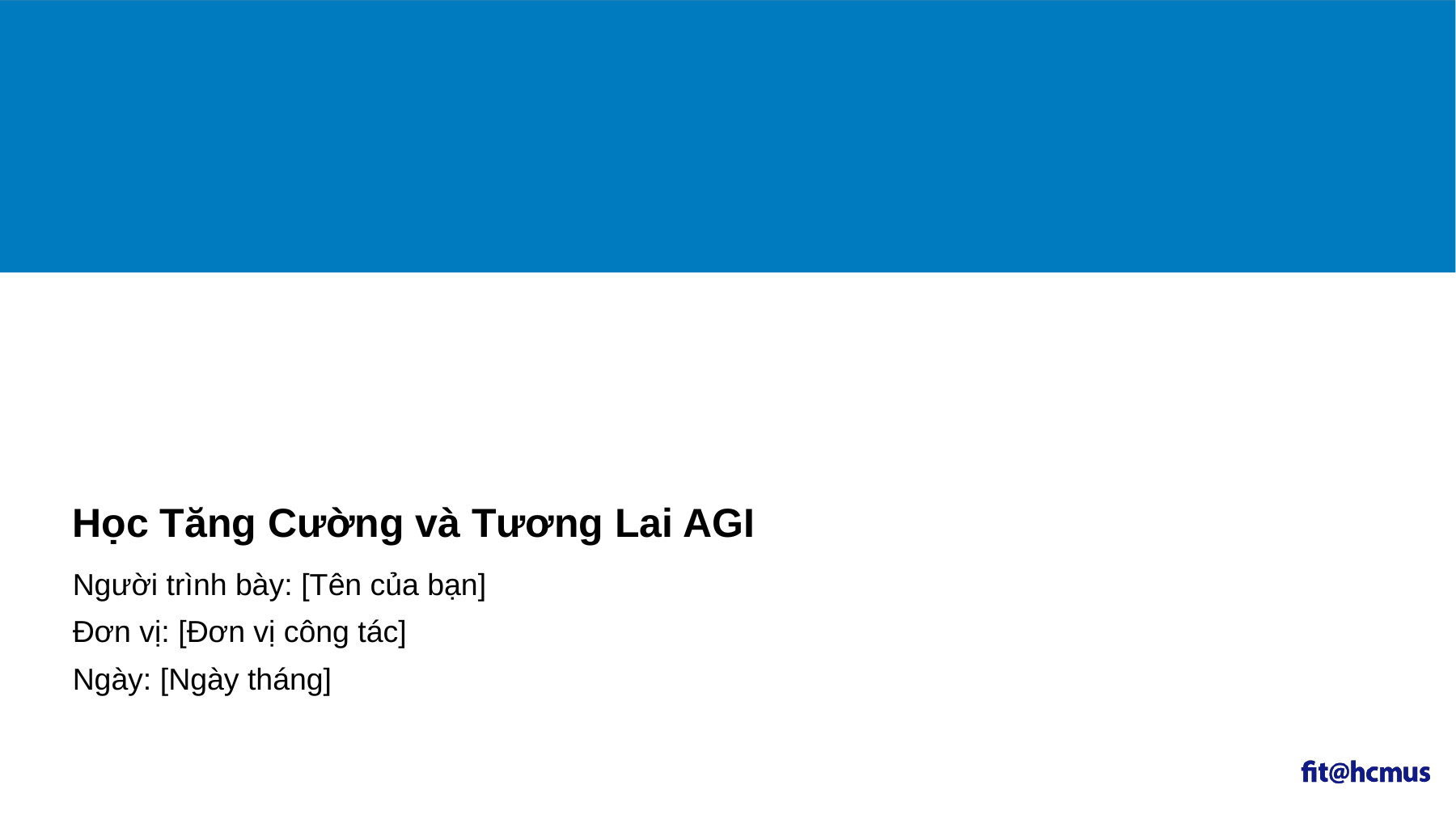

# Học Tăng Cường và Tương Lai AGI
Người trình bày: [Tên của bạn]
Đơn vị: [Đơn vị công tác]
Ngày: [Ngày tháng]